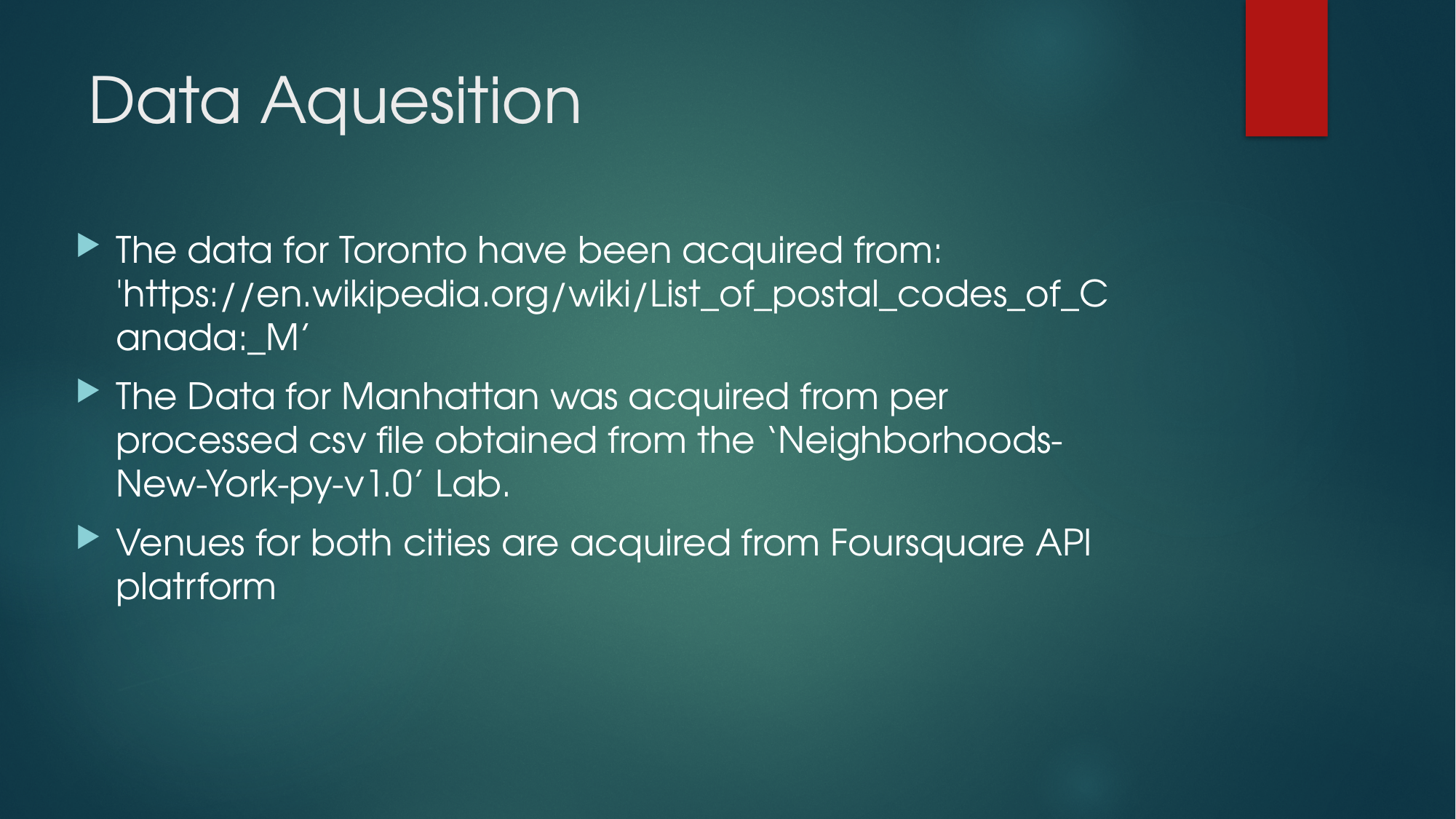

# Data Aquesition
The data for Toronto have been acquired from:
'https://en.wikipedia.org/wiki/List_of_postal_codes_of_Canada:_M’
The Data for Manhattan was acquired from per processed csv file obtained from the ‘Neighborhoods-New-York-py-v1.0’ Lab.
Venues for both cities are acquired from Foursquare API platrform